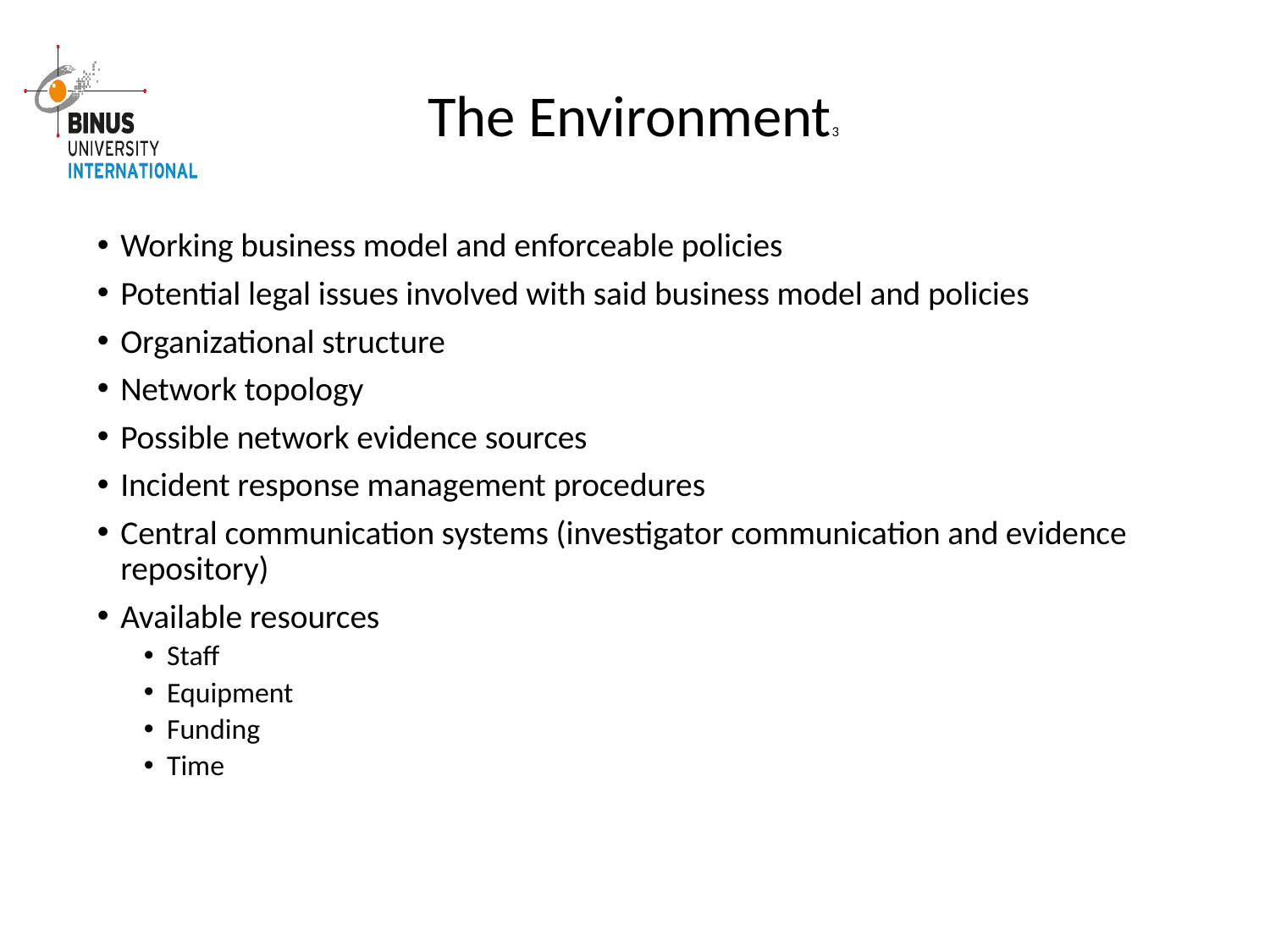

# The Environment3
Working business model and enforceable policies
Potential legal issues involved with said business model and policies
Organizational structure
Network topology
Possible network evidence sources
Incident response management procedures
Central communication systems (investigator communication and evidence repository)
Available resources
Staff
Equipment
Funding
Time